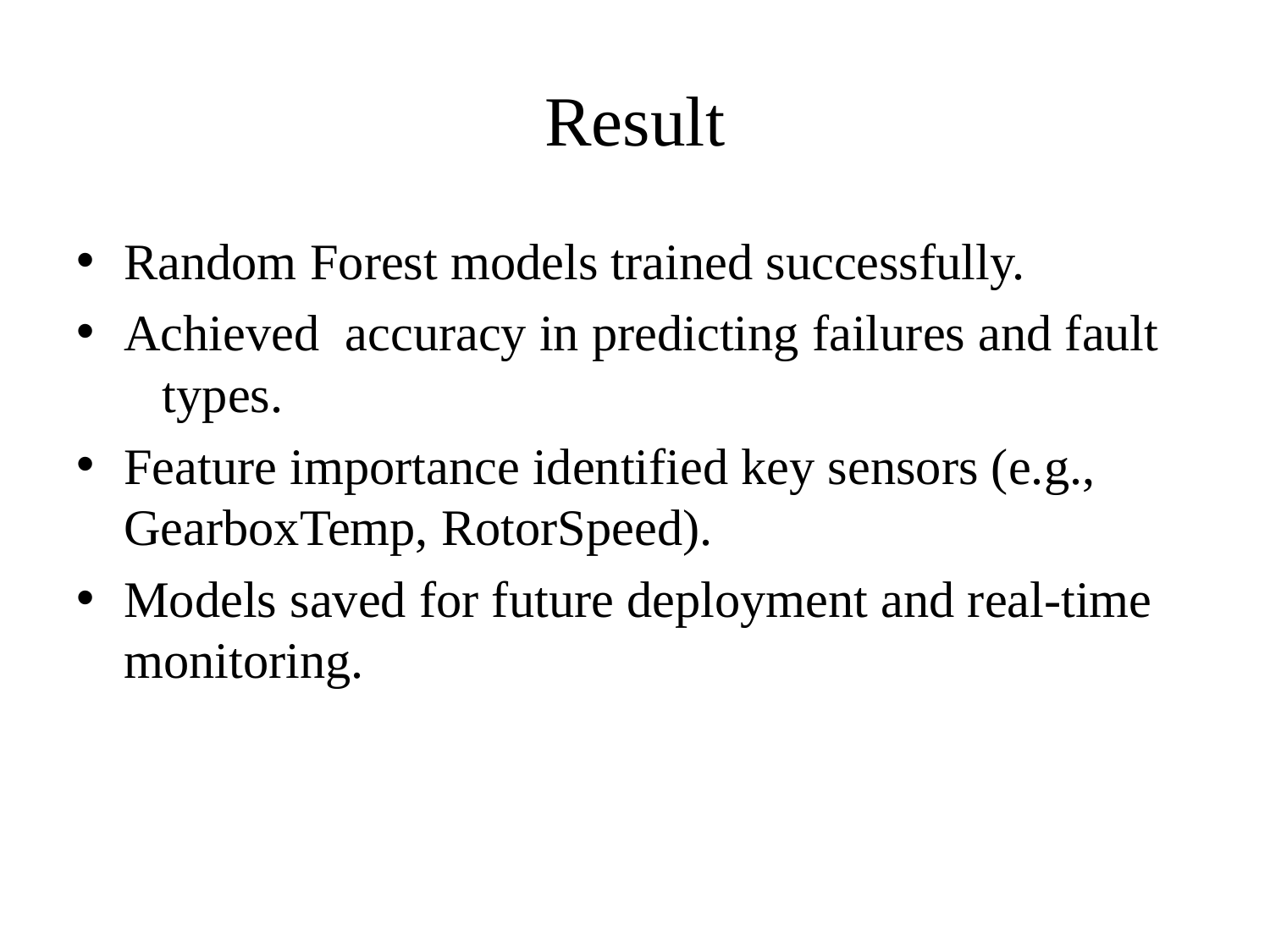

# Result
Random Forest models trained successfully.
Achieved  accuracy in predicting failures and fault      types.
Feature importance identified key sensors (e.g., GearboxTemp, RotorSpeed).
Models saved for future deployment and real-time monitoring.